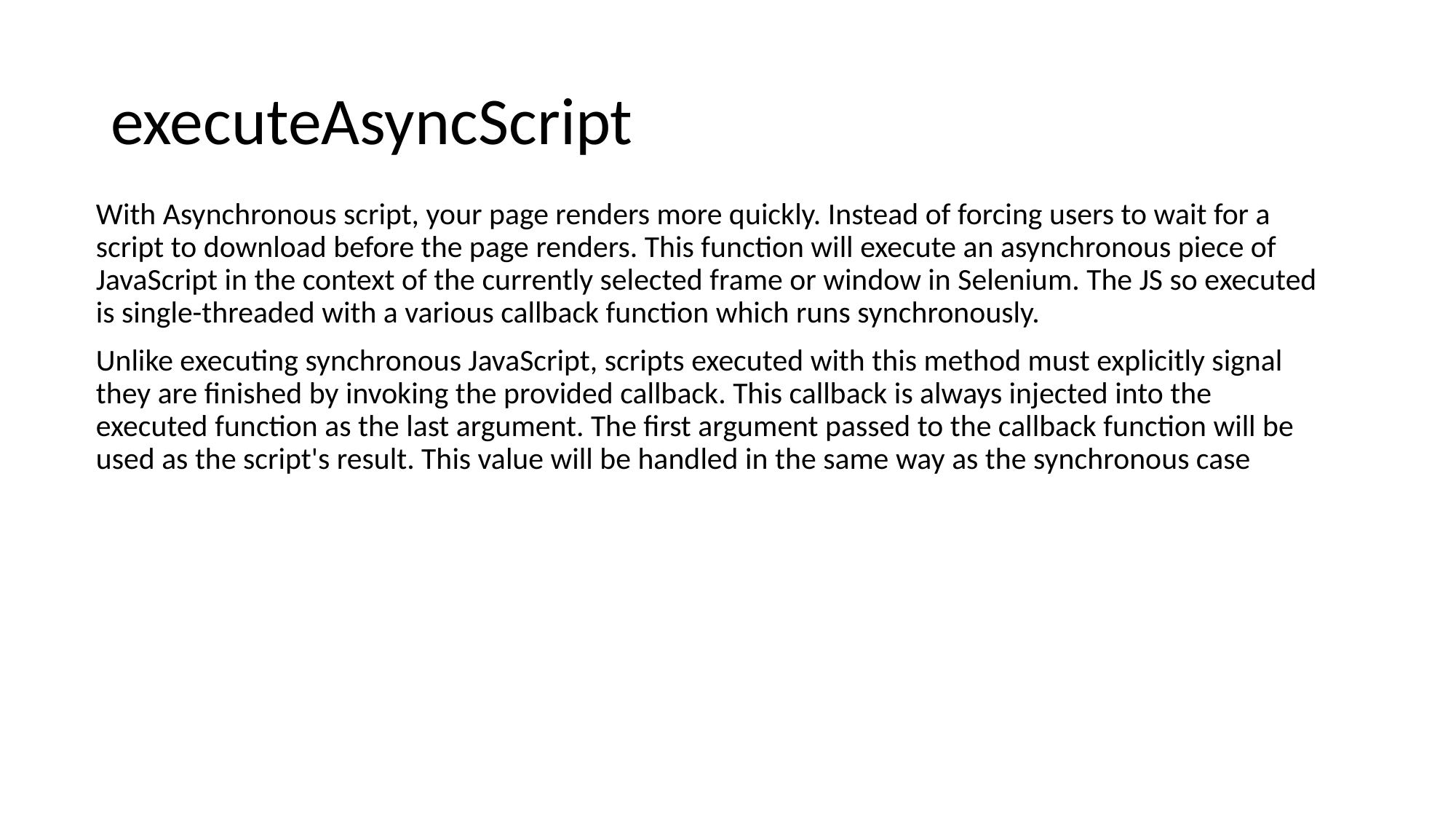

# executeAsyncScript
With Asynchronous script, your page renders more quickly. Instead of forcing users to wait for a script to download before the page renders. This function will execute an asynchronous piece of JavaScript in the context of the currently selected frame or window in Selenium. The JS so executed is single-threaded with a various callback function which runs synchronously.
Unlike executing synchronous JavaScript, scripts executed with this method must explicitly signal they are finished by invoking the provided callback. This callback is always injected into the executed function as the last argument. The first argument passed to the callback function will be used as the script's result. This value will be handled in the same way as the synchronous case